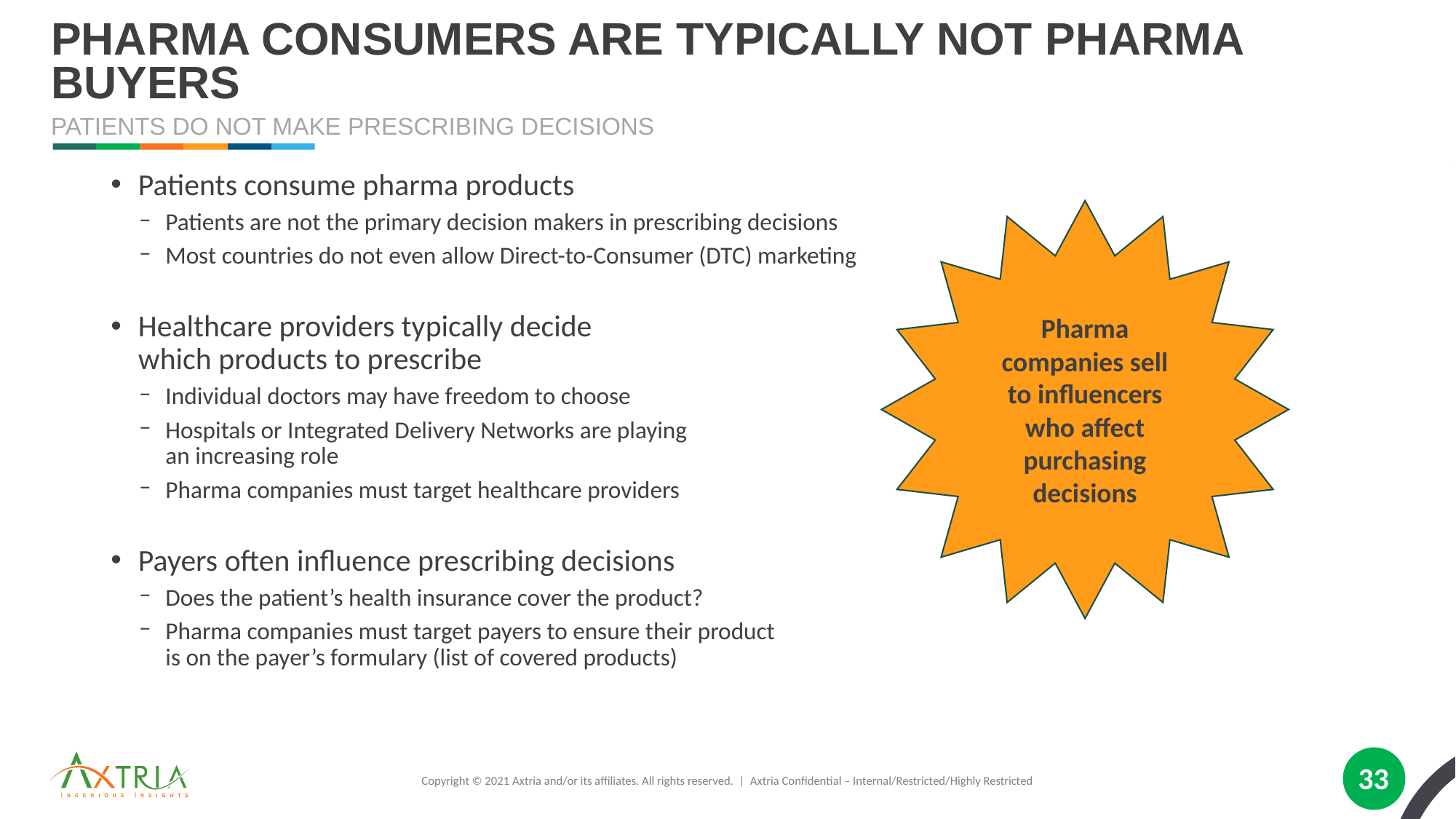

# Pharma Consumers Are Typically Not Pharma Buyers
Patients Do Not Make Prescribing Decisions
Patients consume pharma products
Patients are not the primary decision makers in prescribing decisions
Most countries do not even allow Direct-to-Consumer (DTC) marketing
Healthcare providers typically decide
which products to prescribe
Individual doctors may have freedom to choose
Hospitals or Integrated Delivery Networks are playing
an increasing role
Pharma companies must target healthcare providers
Payers often influence prescribing decisions
Does the patient’s health insurance cover the product?
Pharma companies must target payers to ensure their product
is on the payer’s formulary (list of covered products)
Pharma companies sell to influencers who affect purchasing decisions